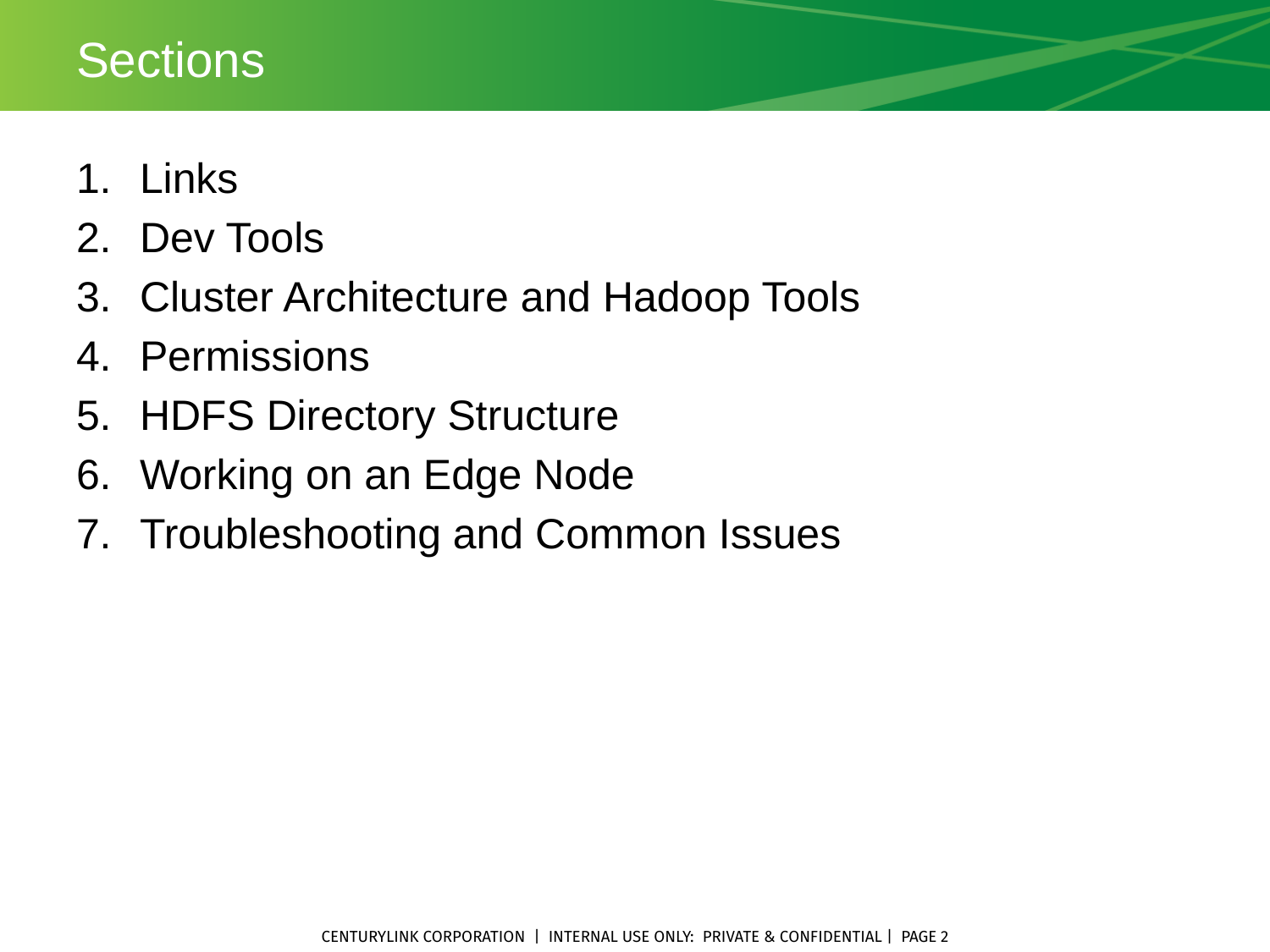

# Sections
Links
Dev Tools
Cluster Architecture and Hadoop Tools
Permissions
HDFS Directory Structure
Working on an Edge Node
Troubleshooting and Common Issues